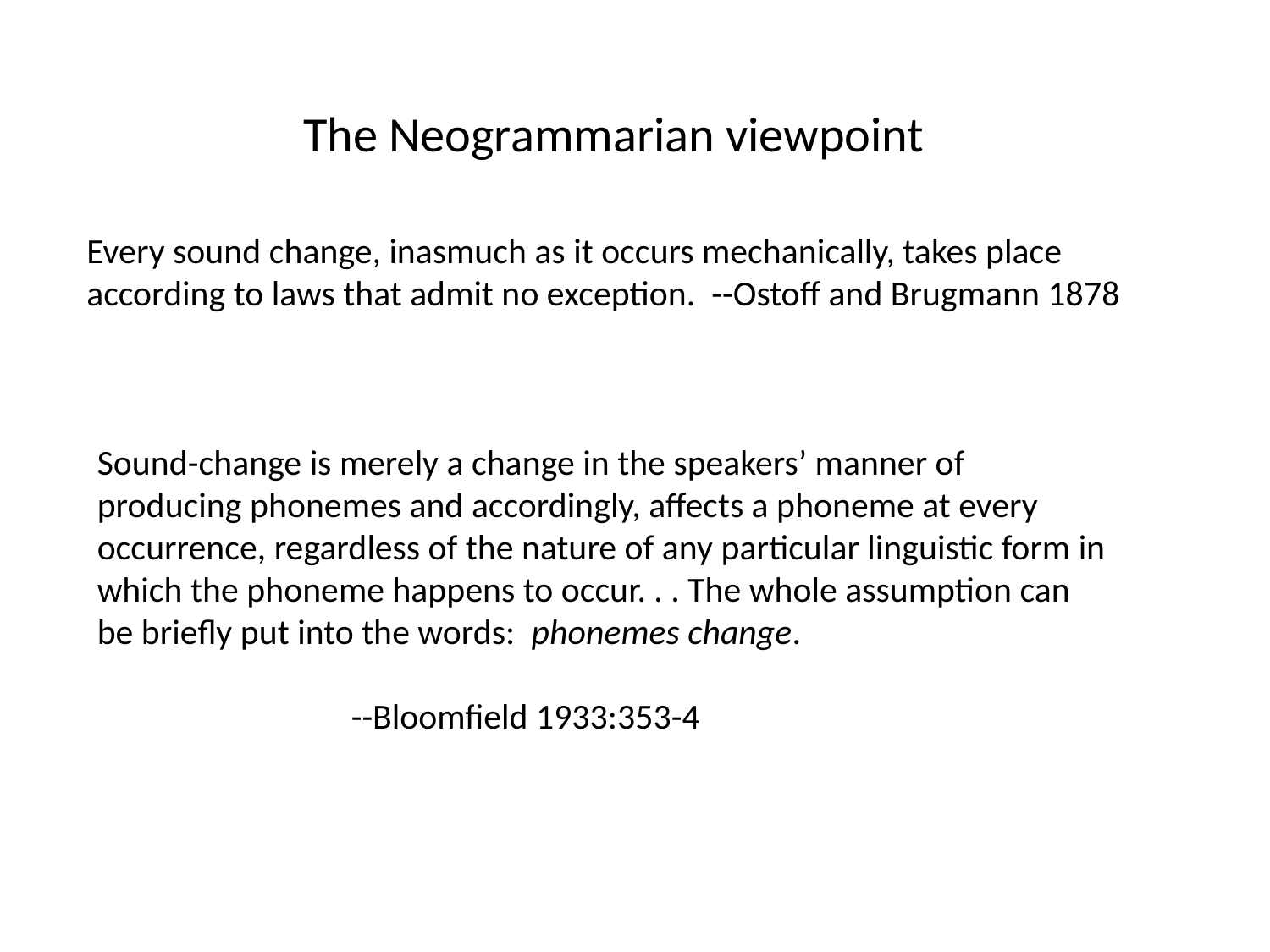

# The Neogrammarian viewpoint
Every sound change, inasmuch as it occurs mechanically, takes place according to laws that admit no exception.  --Ostoff and Brugmann 1878
Sound-change is merely a change in the speakers’ manner of producing phonemes and accordingly, affects a phoneme at every occurrence, regardless of the nature of any particular linguistic form in which the phoneme happens to occur. . . The whole assumption can be briefly put into the words:  phonemes change.  		                             									--Bloomfield 1933:353-4